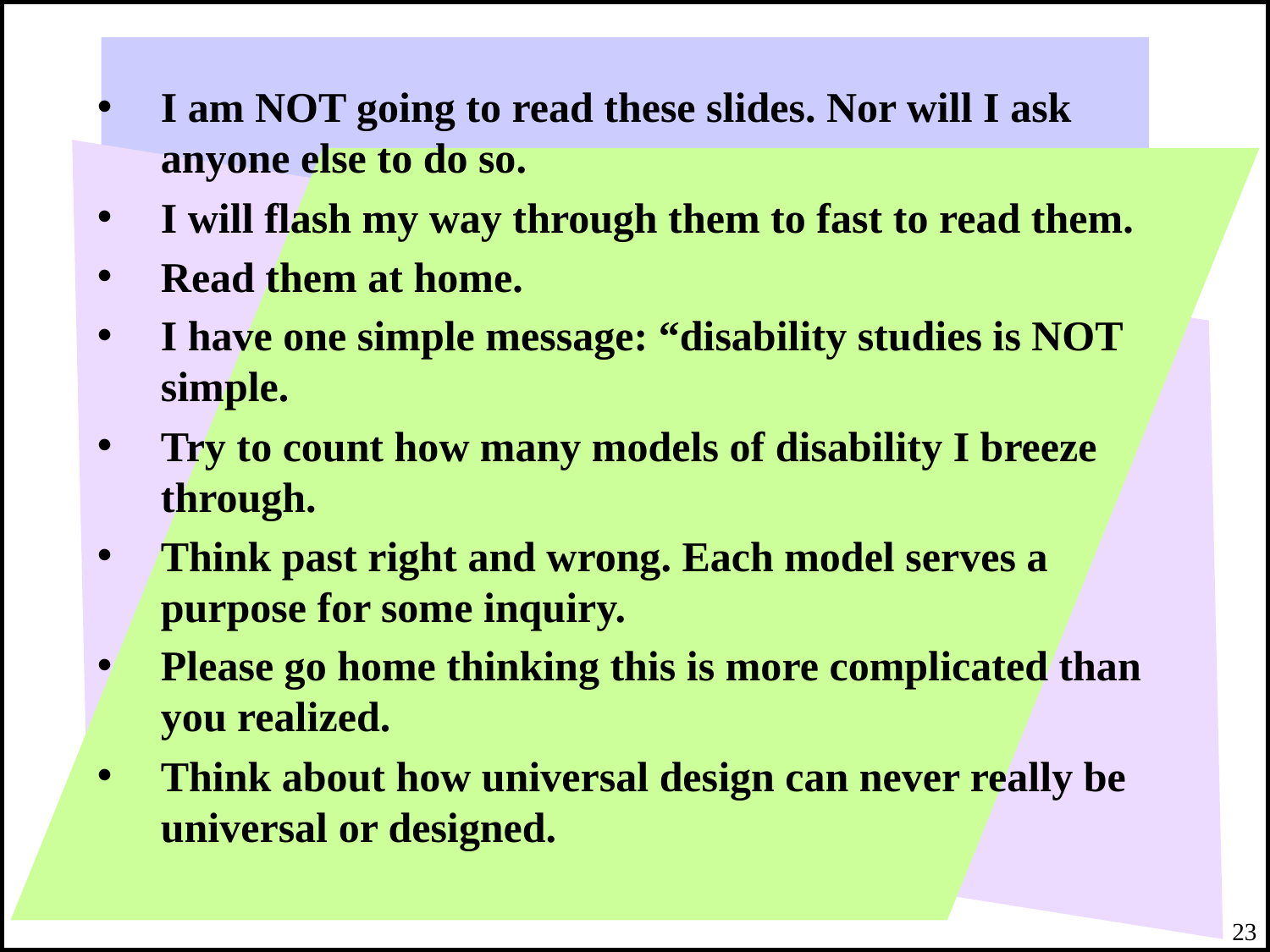

I am NOT going to read these slides. Nor will I ask anyone else to do so.
I will flash my way through them to fast to read them.
Read them at home.
I have one simple message: “disability studies is NOT simple.
Try to count how many models of disability I breeze through.
Think past right and wrong. Each model serves a purpose for some inquiry.
Please go home thinking this is more complicated than you realized.
Think about how universal design can never really be universal or designed.

23